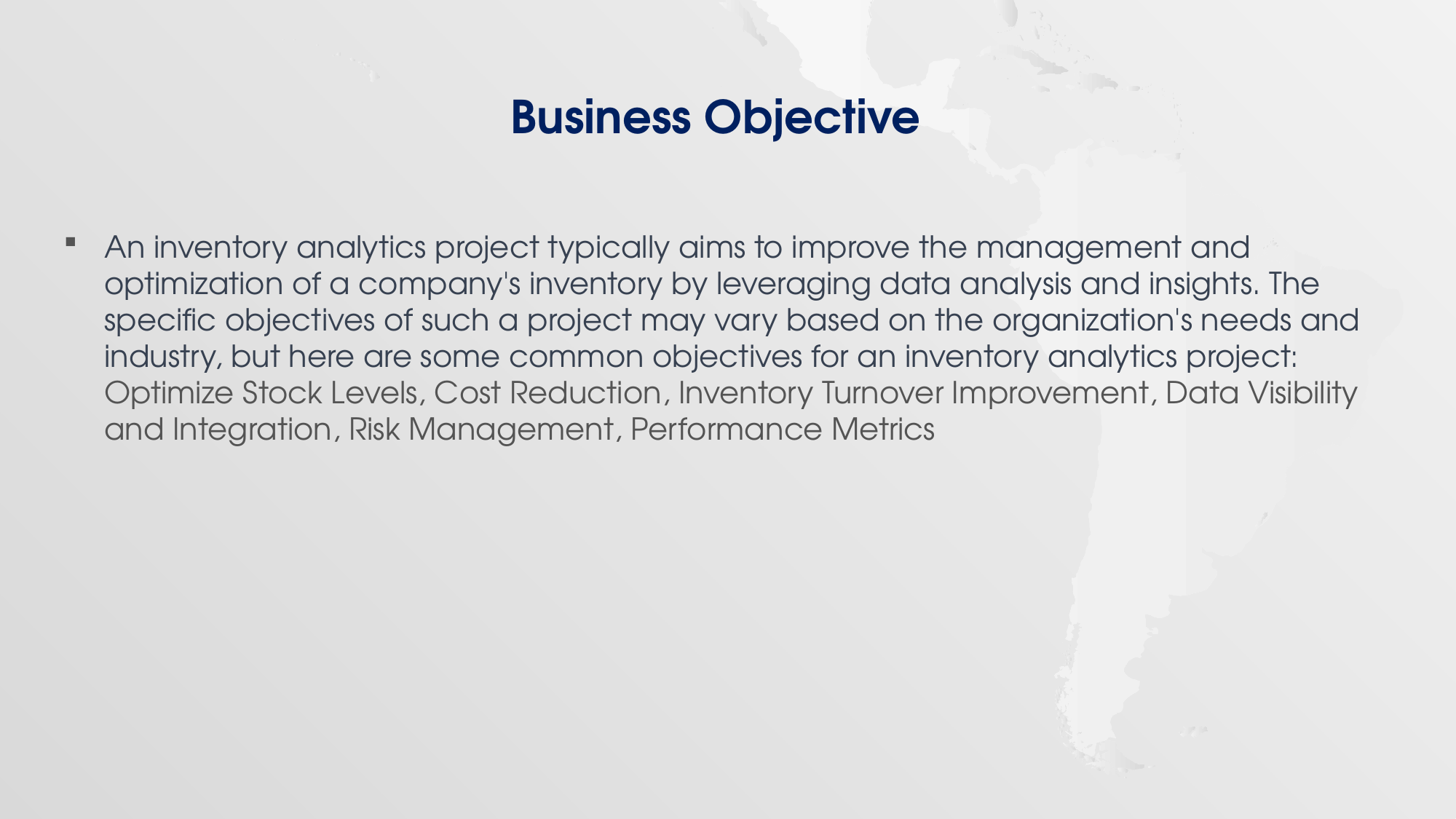

Business Objective

An inventory analytics project typically aims to improve the management and optimization of a company's inventory by leveraging data analysis and insights. The specific objectives of such a project may vary based on the organization's needs and industry, but here are some common objectives for an inventory analytics project: Optimize Stock Levels, Cost Reduction, Inventory Turnover Improvement, Data Visibility and Integration, Risk Management, Performance Metrics